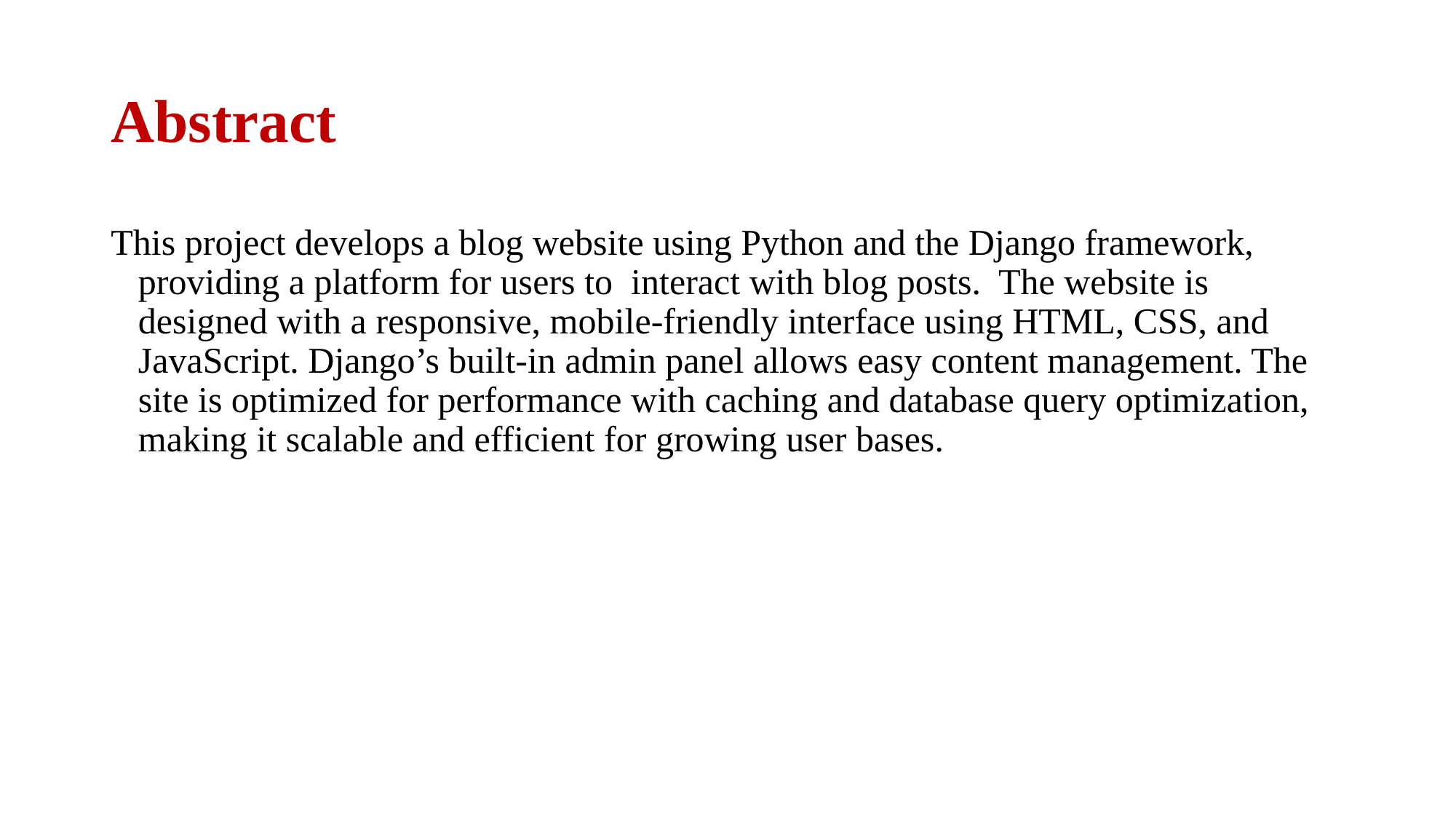

# Abstract
This project develops a blog website using Python and the Django framework, providing a platform for users to  interact with blog posts.  The website is designed with a responsive, mobile-friendly interface using HTML, CSS, and JavaScript. Django’s built-in admin panel allows easy content management. The site is optimized for performance with caching and database query optimization, making it scalable and efficient for growing user bases.